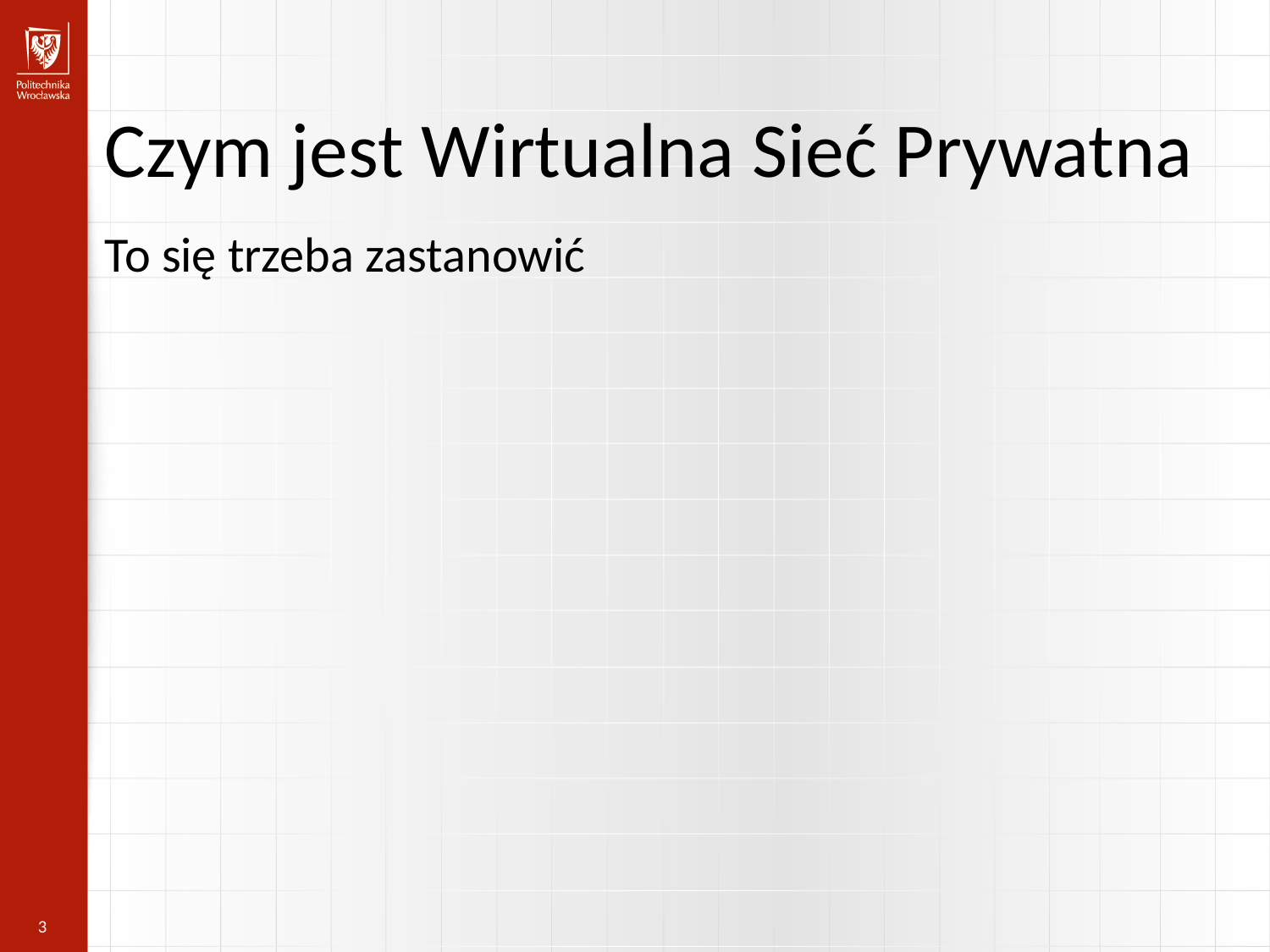

Czym jest Wirtualna Sieć Prywatna
To się trzeba zastanowić